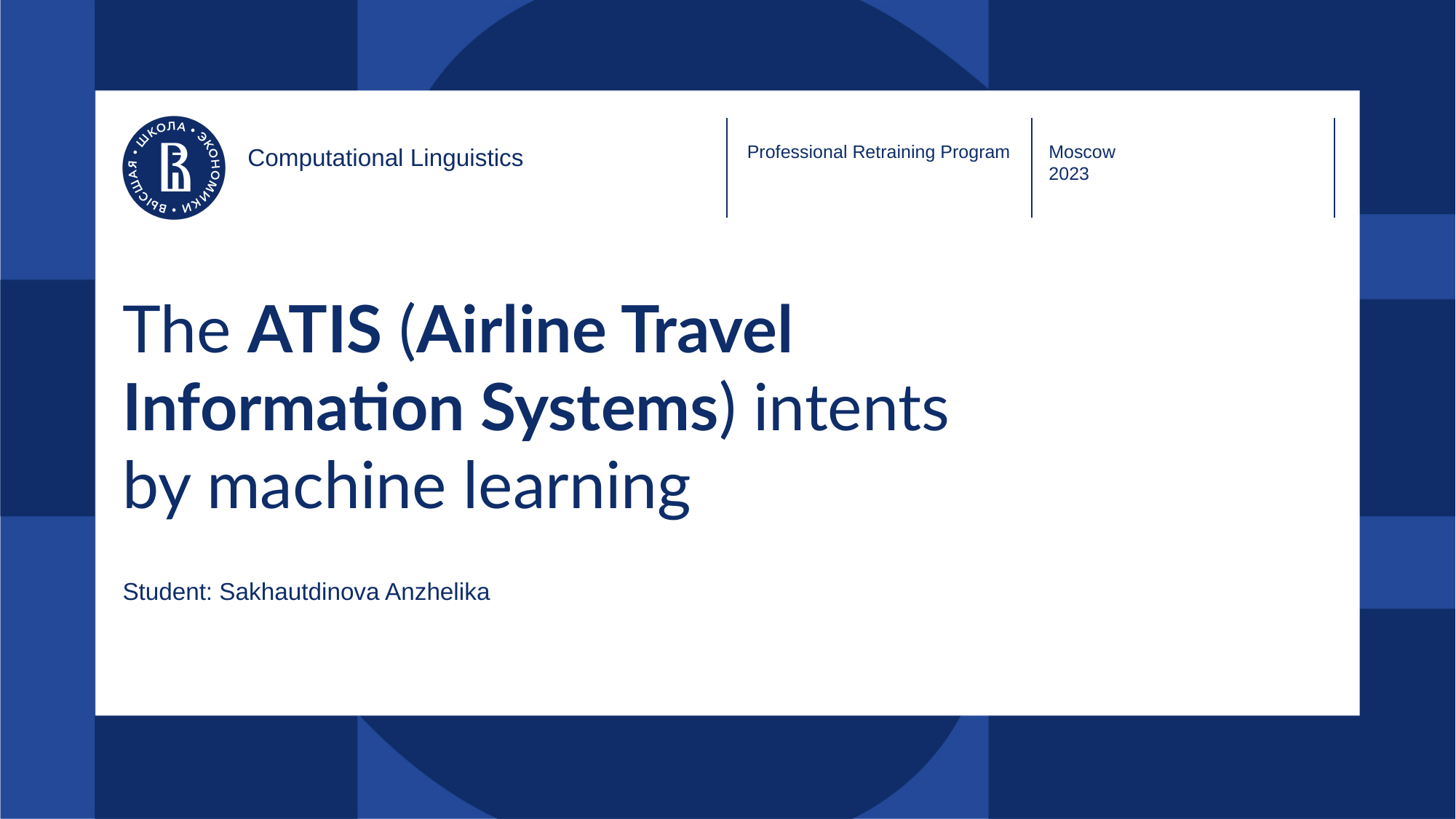

Professional Retraining Program
Moscow
2023
Computational Linguistics
# The ATIS (Airline Travel Information Systems) intents by machine learning
Student: Sakhautdinova Anzhelika